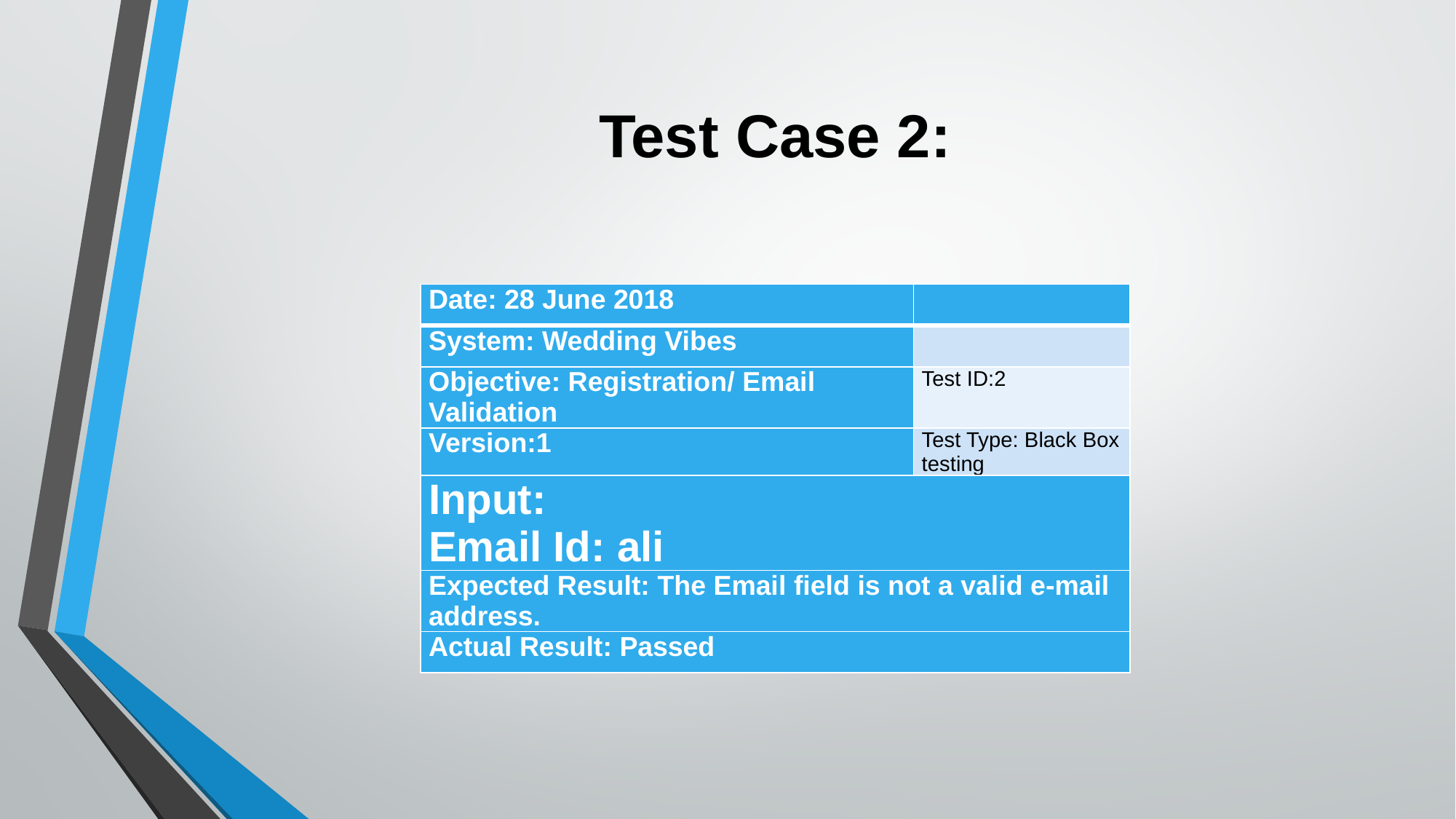

# Test Case 2:
| Date: 28 June 2018 |  |
| --- | --- |
| System: Wedding Vibes |  |
| Objective: Registration/ Email Validation | Test ID:2 |
| Version:1 | Test Type: Black Box testing |
| Input: Email Id: ali |  |
| Expected Result: The Email field is not a valid e-mail address. |  |
| Actual Result: Passed |  |